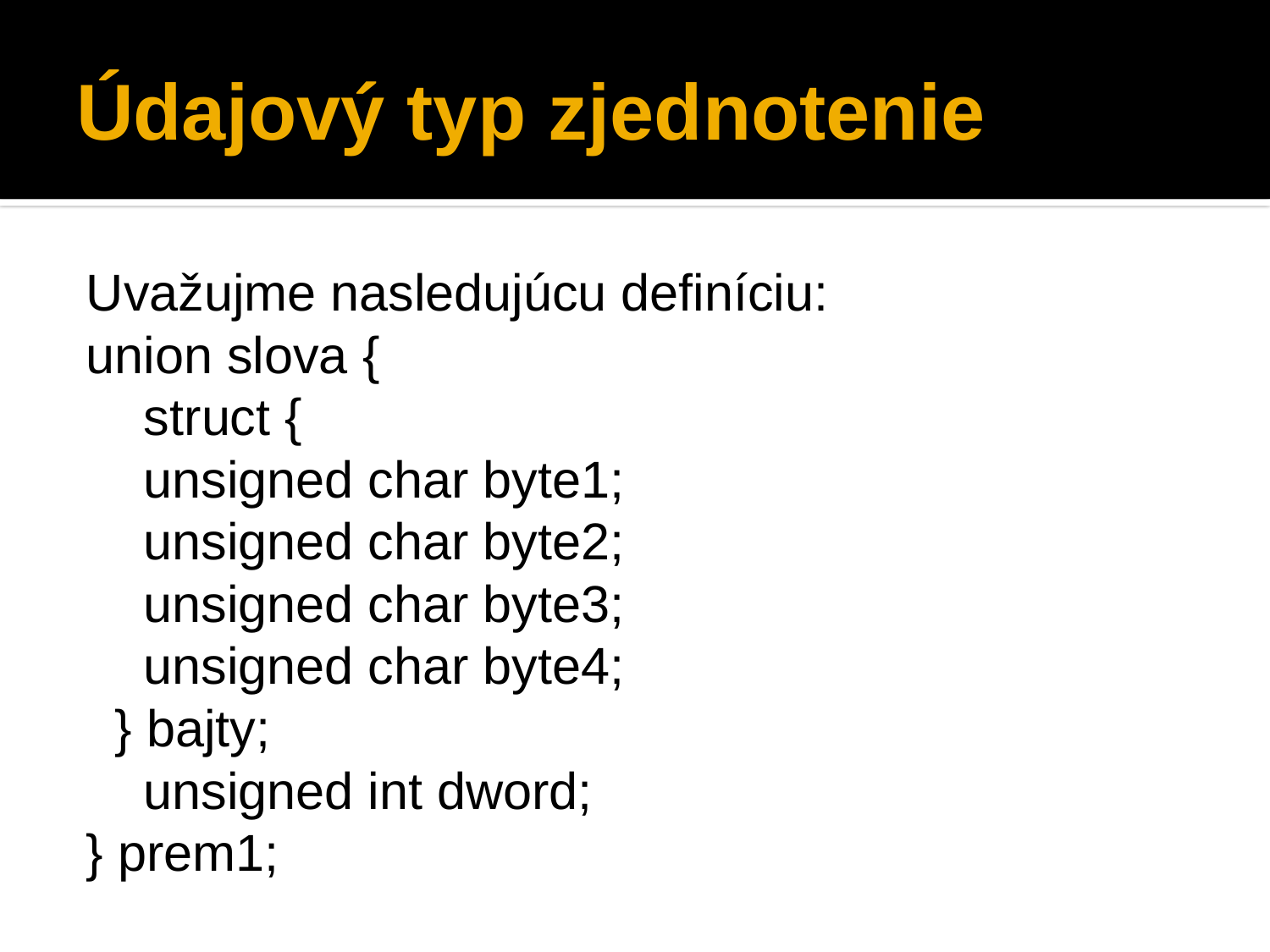

# Údajový typ zjednotenie
Uvažujme nasledujúcu definíciu:
union slova {
    struct {
    unsigned char byte1;
    unsigned char byte2;
    unsigned char byte3;
    unsigned char byte4;
  } bajty;
    unsigned int dword;
} prem1;